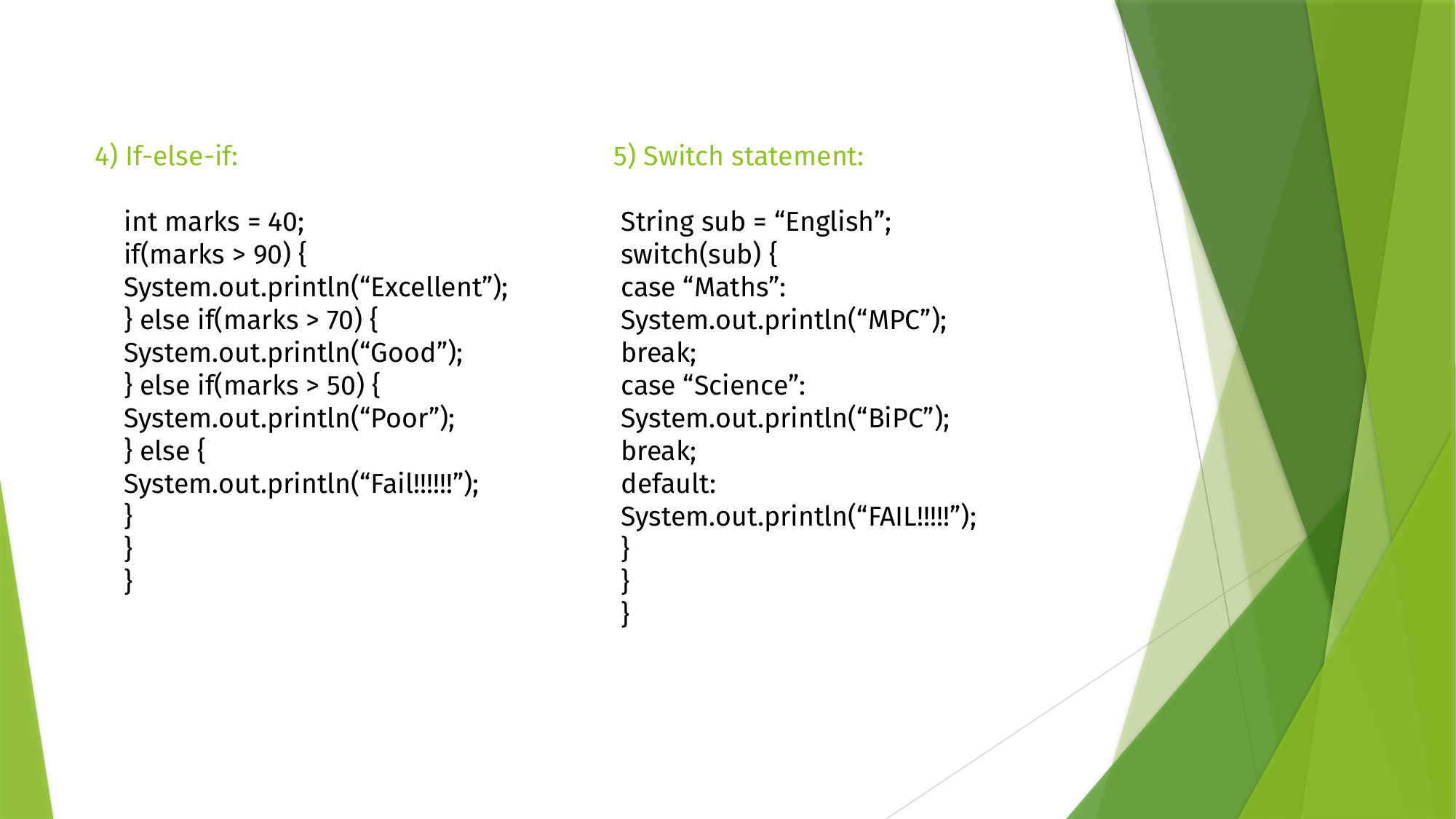

4) If-else-if:
    int marks = 40;
    if(marks > 90) {
    System.out.println(“Excellent”);
    } else if(marks > 70) {
    System.out.println(“Good”);
    } else if(marks > 50) {
    System.out.println(“Poor”);
    } else {
    System.out.println(“Fail!!!!!!”);
    }
    }
    }
      5) Switch statement:
       String sub = “English”;
       switch(sub) {
       case “Maths”:
       System.out.println(“MPC”);
       break;
       case “Science”:
       System.out.println(“BiPC”);
       break;
       default:
       System.out.println(“FAIL!!!!!”);
       }
       }
       }